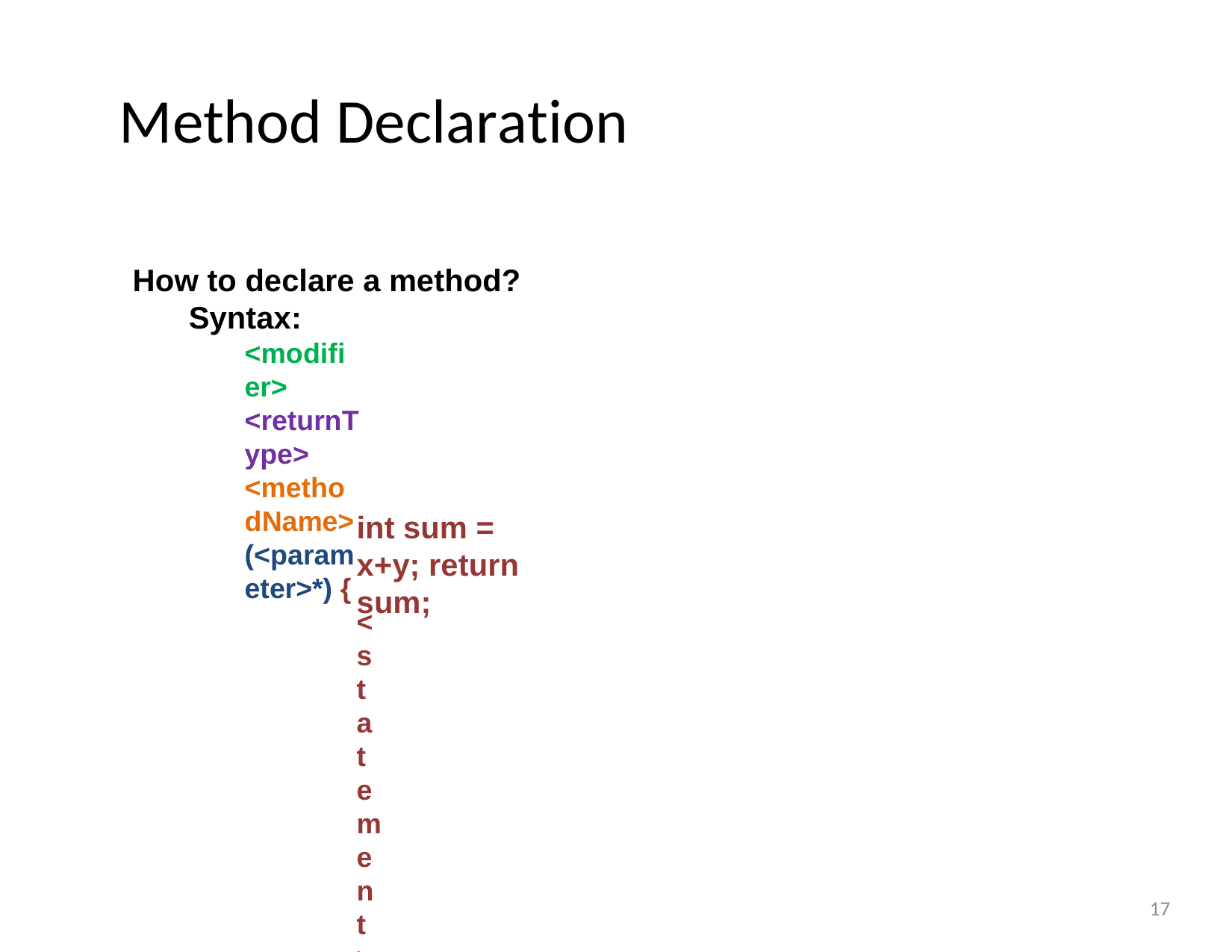

# Method Declaration
How to declare a method?
Syntax:
<modifier> <returnType> <methodName>(<parameter>*) {
<statement>*
}
Example:
public int add(int x, int y){

}

the access <modifier> that ecifies the visibility of the ethod.

<returnType>  that
ates the data type of the rn value.

int sum = x+y; return sum;

ame of the method. be any meaningful
hat describes the of the method

a
the parameter or arguments assed to this method. These lues are used inside the ethod. Any number of guments can be passed

is
he n	p	is the statements present can  v	inside the method that
d t	m	perform the actual functio pose ar

is	is the is t
is the result value that is being sent back to the calling method
sp  indic  This
wor pur
n
m  retu
17